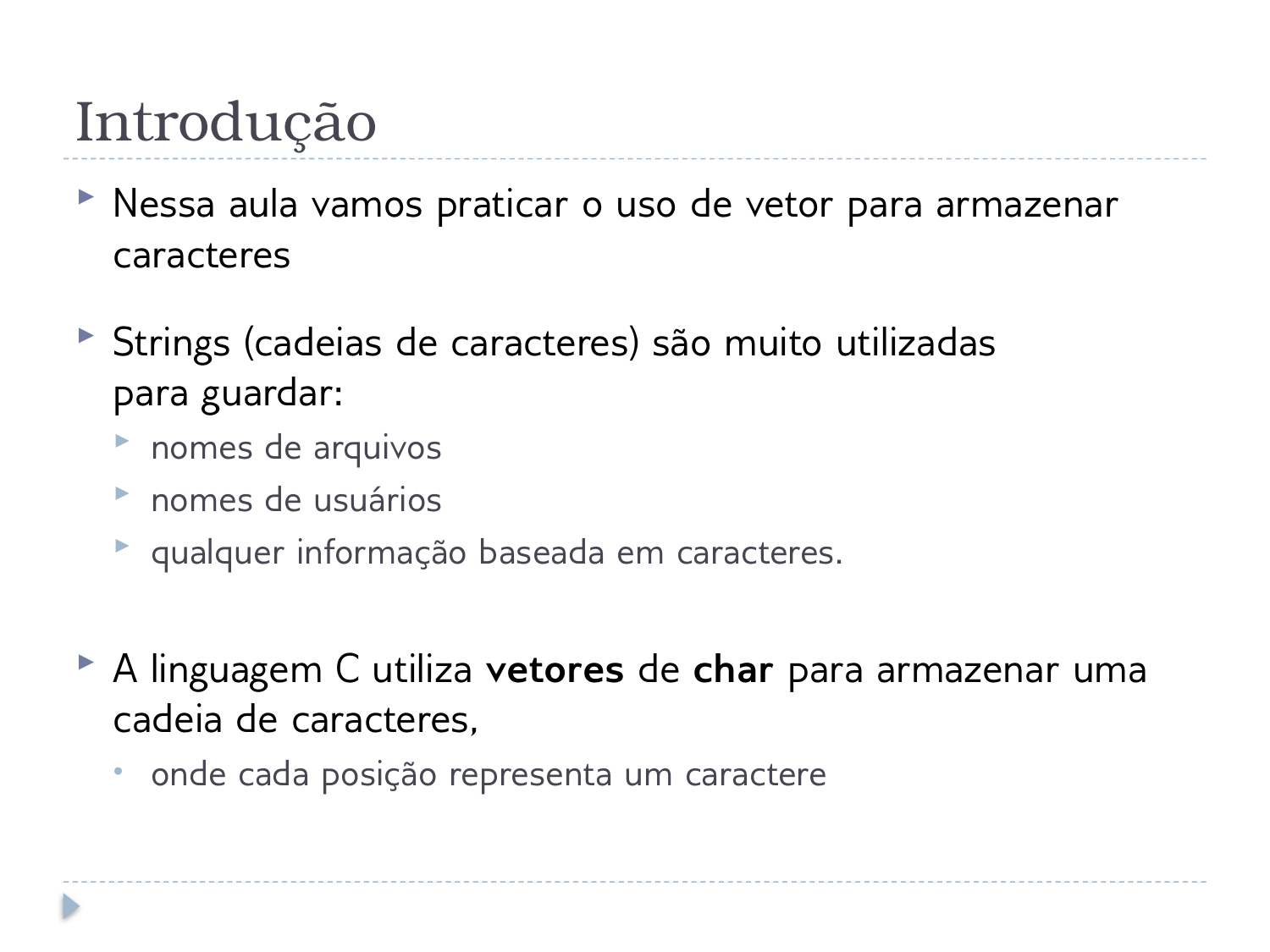

# Introdução
Nessa aula vamos praticar o uso de vetor para armazenar caracteres

Strings (cadeias de caracteres) são muito utilizadas para guardar:
nomes de arquivos
nomes de usuários
qualquer informação baseada em caracteres.

A linguagem C utiliza vetores de char para armazenar uma cadeia de caracteres,
onde cada posição representa um caractere